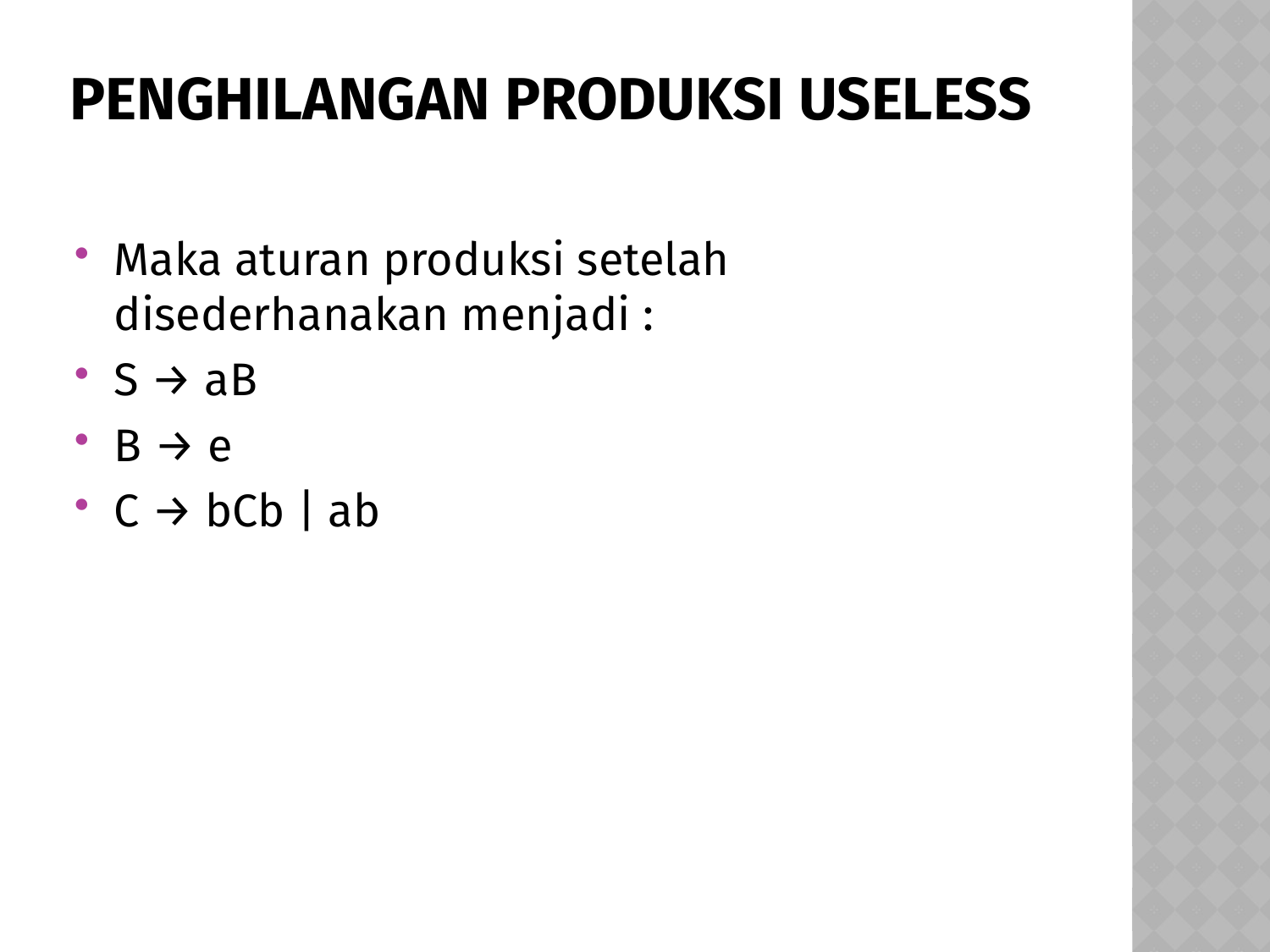

# Penghilangan Produksi Useless
Maka aturan produksi setelah disederhanakan menjadi :
S → aB
B → e
C → bCb | ab